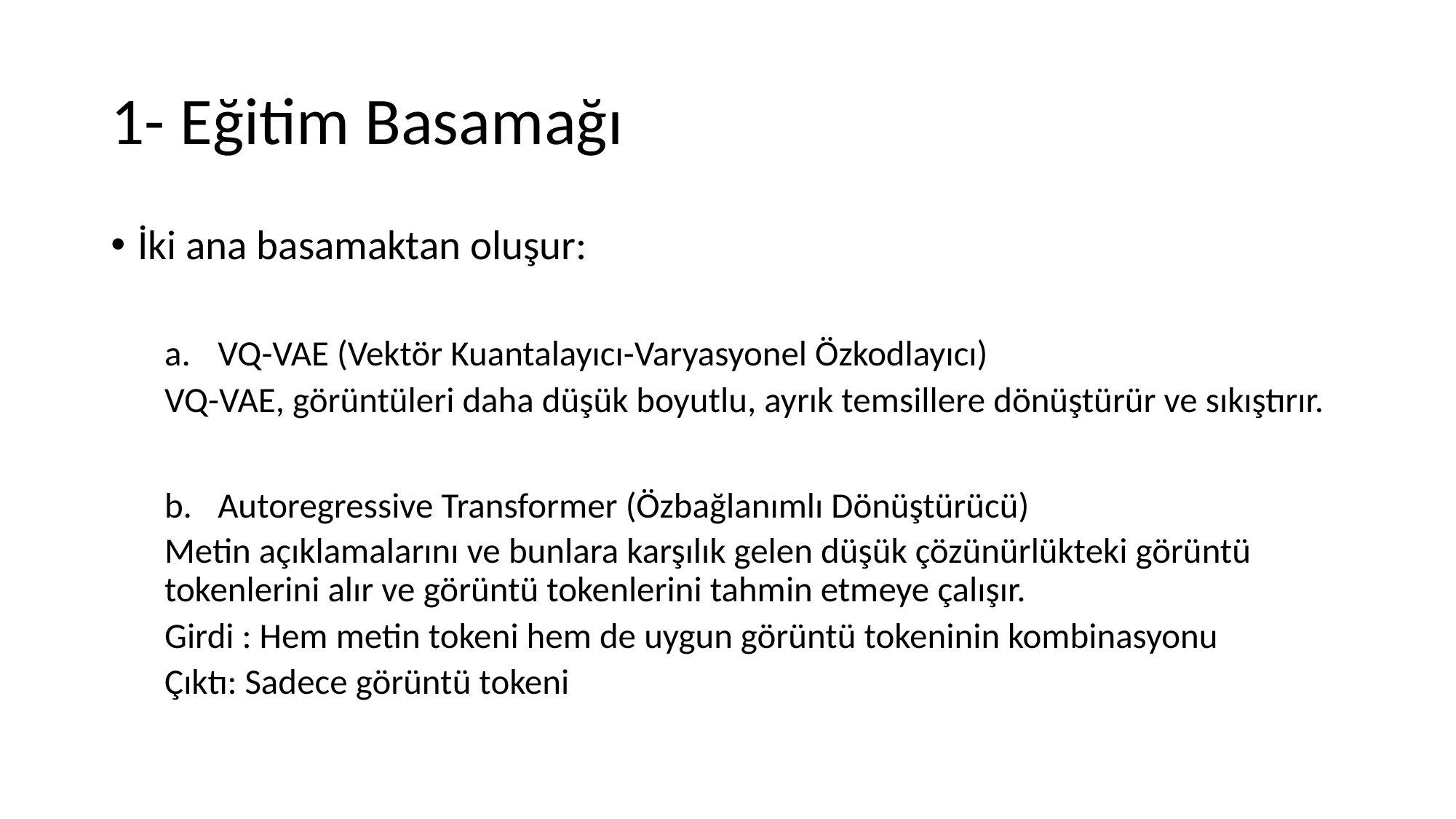

# 1- Eğitim Basamağı
İki ana basamaktan oluşur:

VQ-VAE (Vektör Kuantalayıcı-Varyasyonel Özkodlayıcı)
VQ-VAE, görüntüleri daha düşük boyutlu, ayrık temsillere dönüştürür ve sıkıştırır.

Autoregressive Transformer (Özbağlanımlı Dönüştürücü)
Metin açıklamalarını ve bunlara karşılık gelen düşük çözünürlükteki görüntü tokenlerini alır ve görüntü tokenlerini tahmin etmeye çalışır.
Girdi : Hem metin tokeni hem de uygun görüntü tokeninin kombinasyonu
Çıktı: Sadece görüntü tokeni